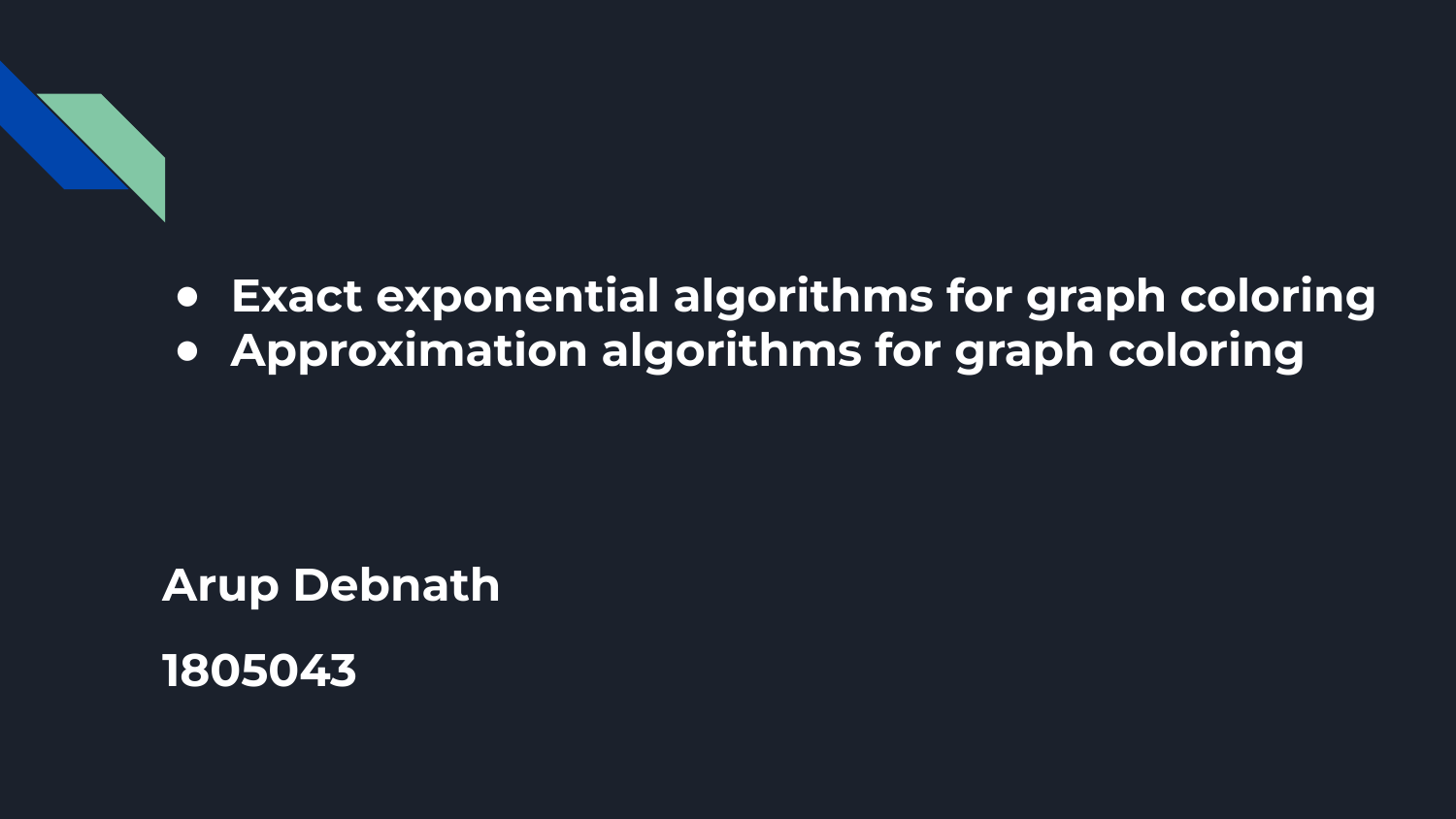

Exact exponential algorithms for graph coloring
Approximation algorithms for graph coloring

Arup Debnath
1805043